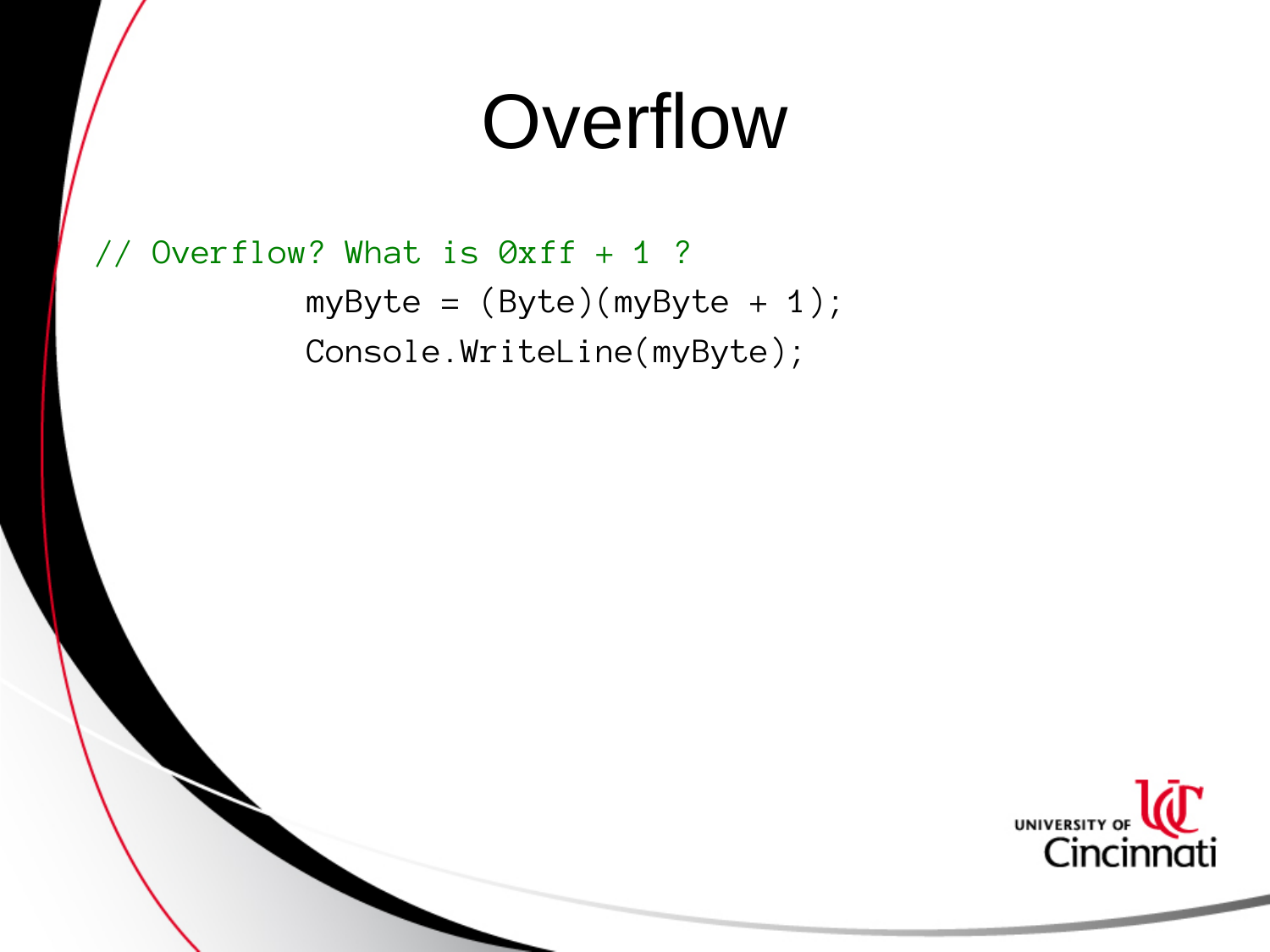

# Overflow
 // Overflow? What is 0xff + 1 ?
            myByte = (Byte)(myByte + 1);
            Console.WriteLine(myByte);